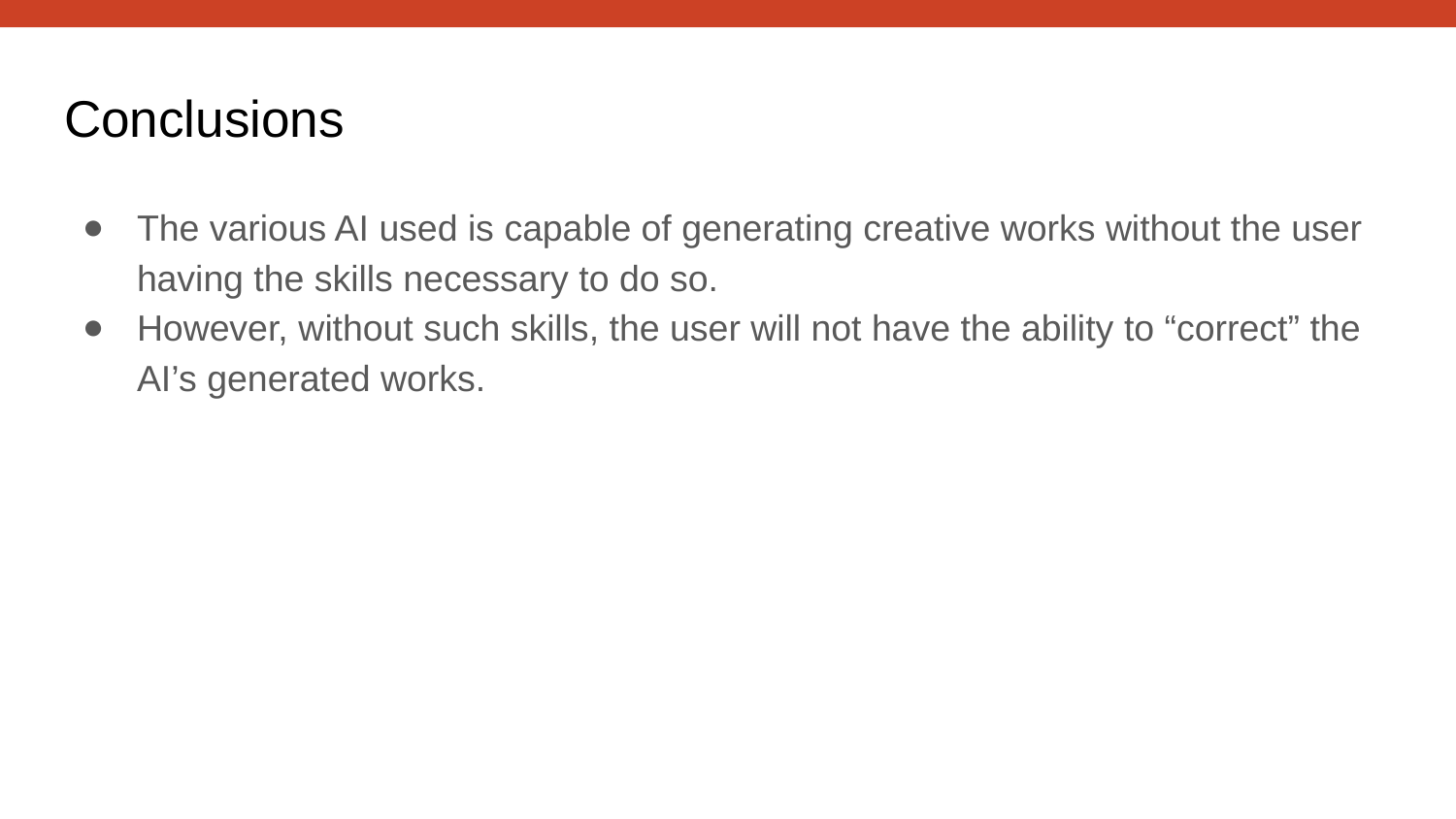

# Conclusions
The various AI used is capable of generating creative works without the user having the skills necessary to do so.
However, without such skills, the user will not have the ability to “correct” the AI’s generated works.